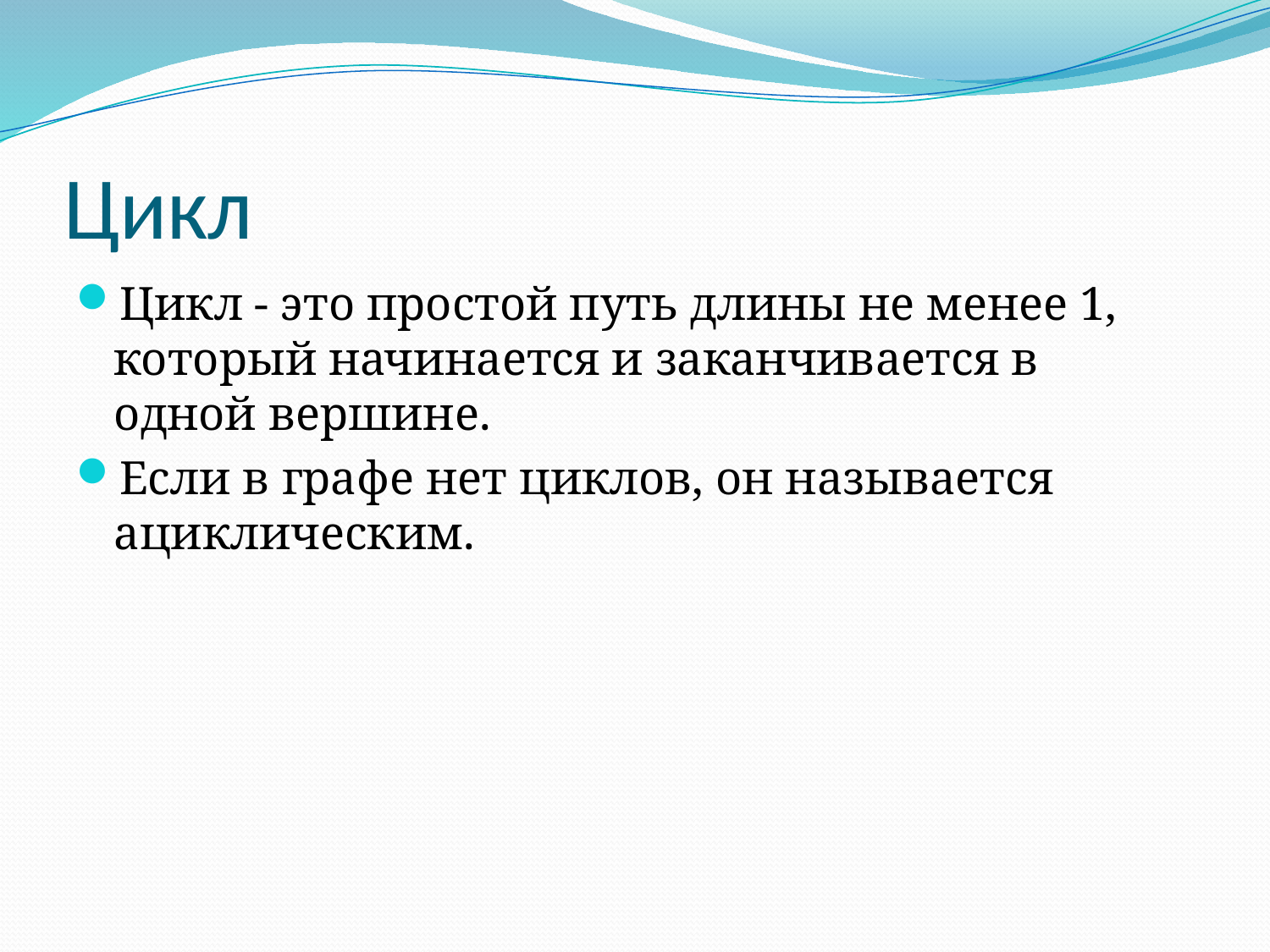

# Цикл
Цикл - это простой путь длины не менее 1, который начинается и заканчивается в одной вершине.
Если в графе нет циклов, он называется ациклическим.